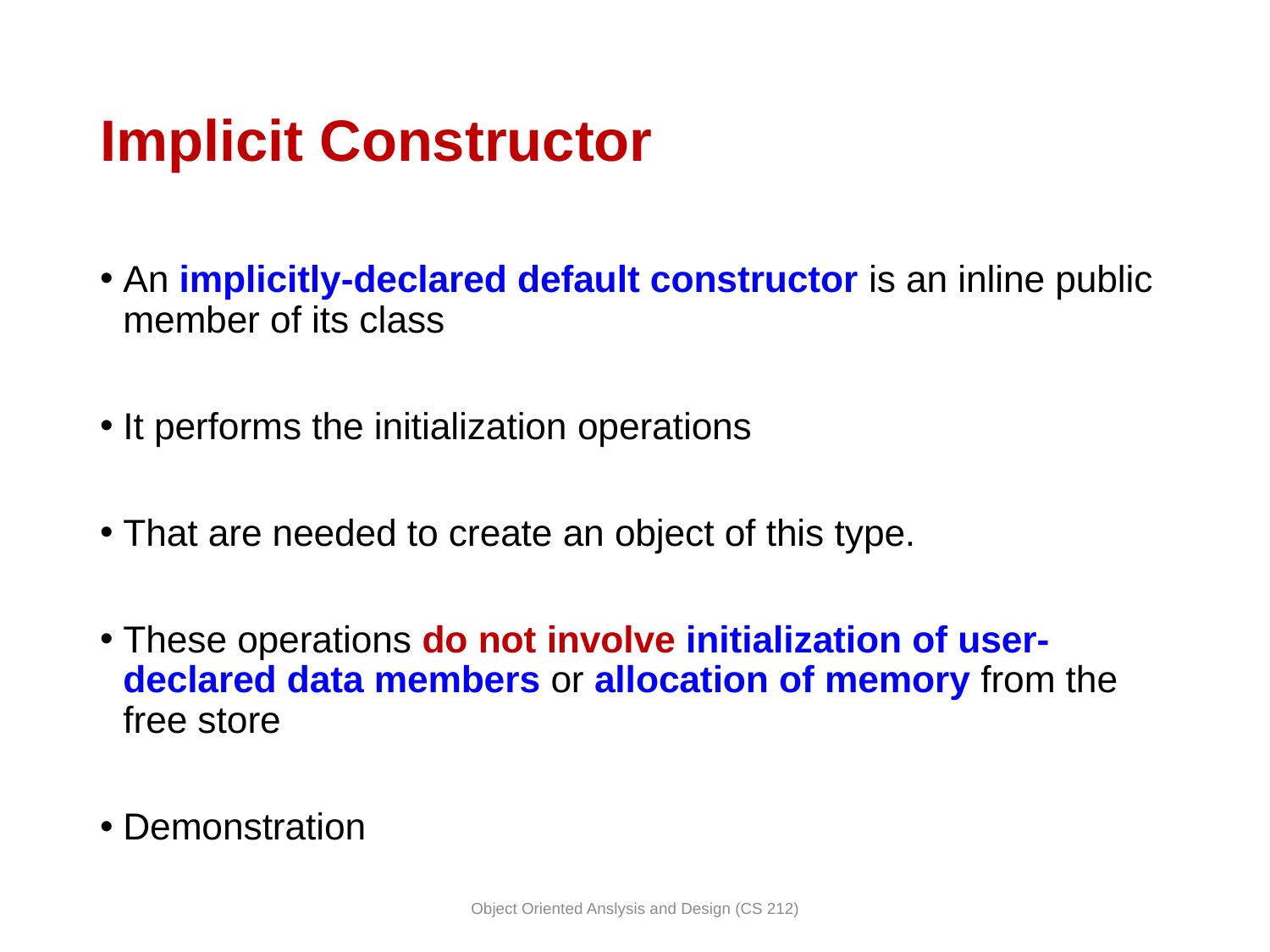

# Implicit Constructor
An implicitly-declared default constructor is an inline public member of its class

It performs the initialization operations

That are needed to create an object of this type.

These operations do not involve initialization of user-declared data members or allocation of memory from the free store

Demonstration

Object Oriented Anslysis and Design (CS 212)